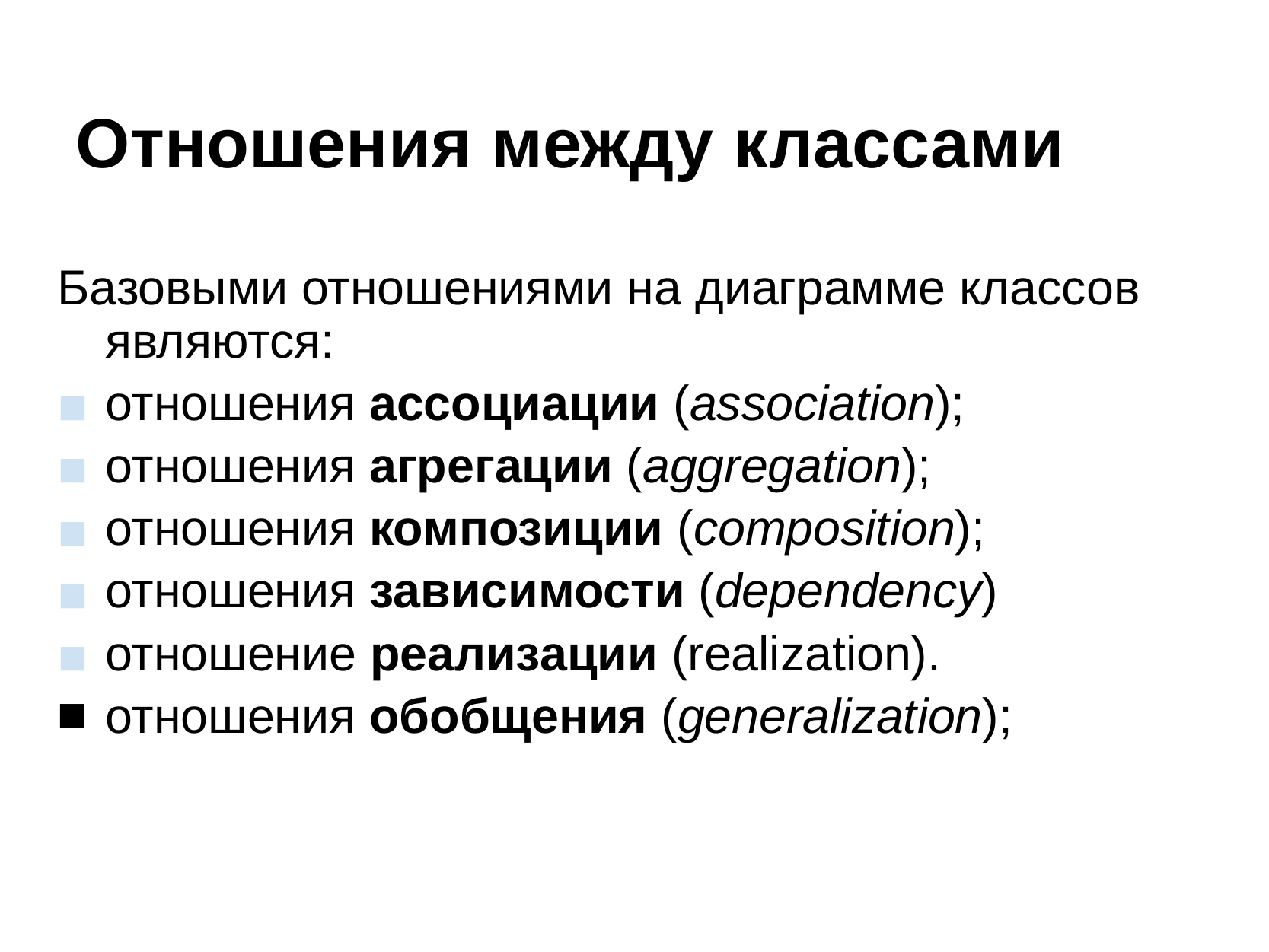

# Отношения между классами
Базовыми отношениями на диаграмме классов являются:
отношения ассоциации (association);
отношения агрегации (aggregation);
отношения композиции (composition);
отношения зависимости (dependency)
отношение реализации (realization).
отношения обобщения (generalization);